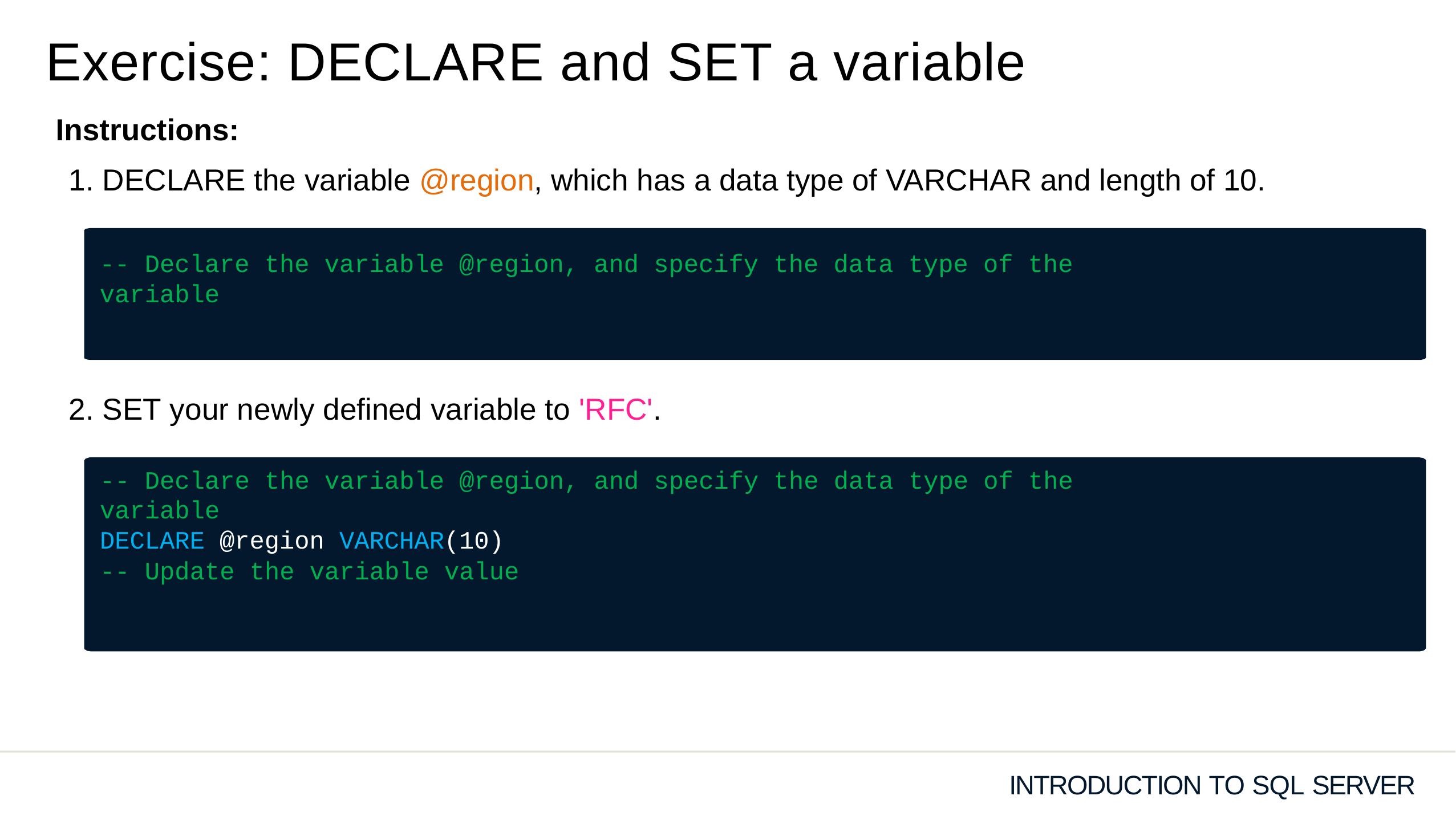

# Exercise: DECLARE and SET a variable
Instructions:
1. DECLARE the variable @region, which has a data type of VARCHAR and length of 10.

-- Declare the variable @region, and specify the data type of the variable
2. SET your newly defined variable to 'RFC'.

-- Declare the variable @region, and specify the data type of the variable
DECLARE @region VARCHAR(10)
-- Update the variable value

INTRODUCTION TO SQL SERVER